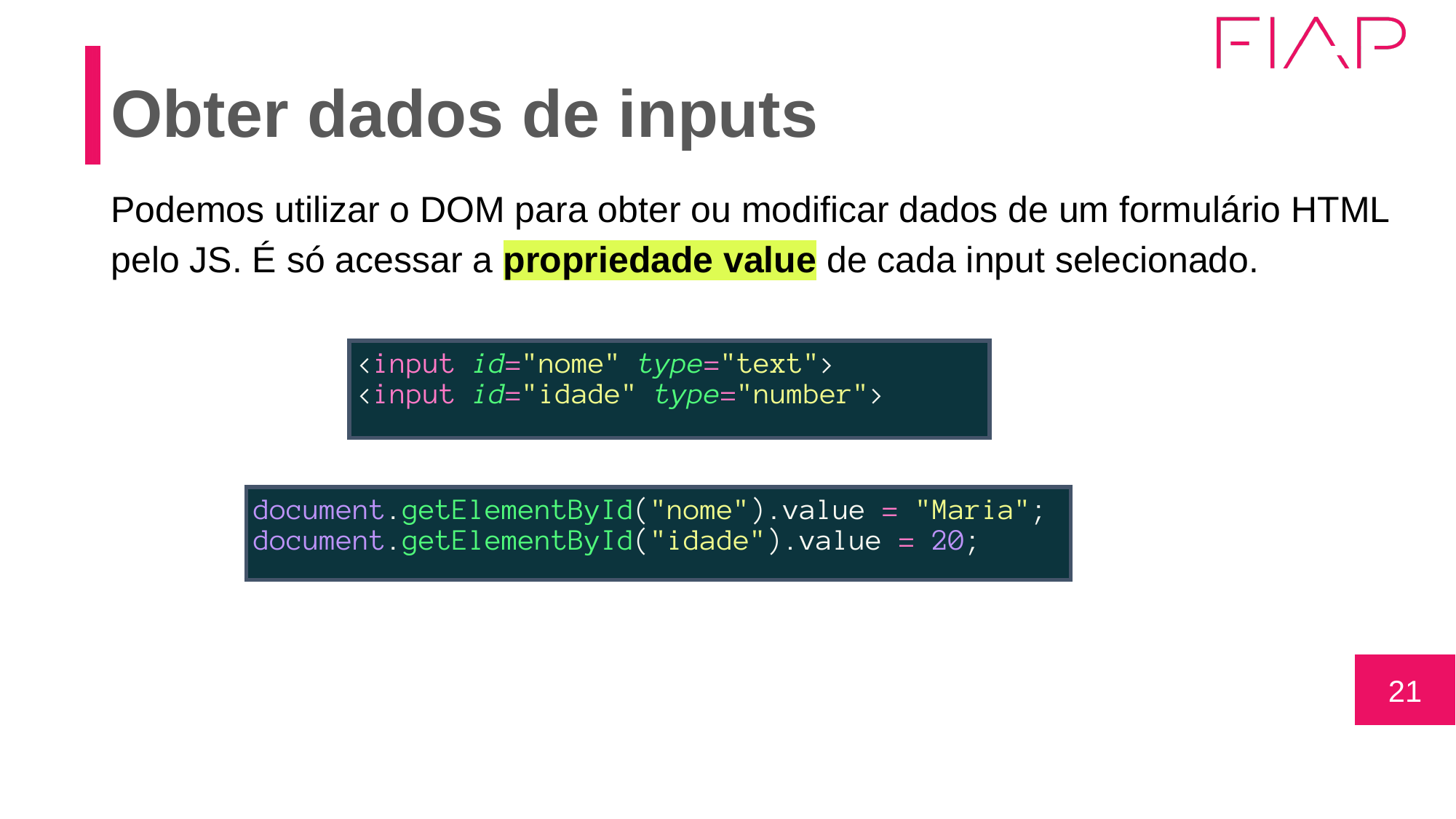

# Obter dados de inputs
Podemos utilizar o DOM para obter ou modificar dados de um formulário HTML pelo JS. É só acessar a propriedade value de cada input selecionado.
| <input id="nome" type="text"> <input id="idade" type="number"> |
| --- |
| document.getElementById("nome").value = "Maria"; document.getElementById("idade").value = 20; |
| --- |
21